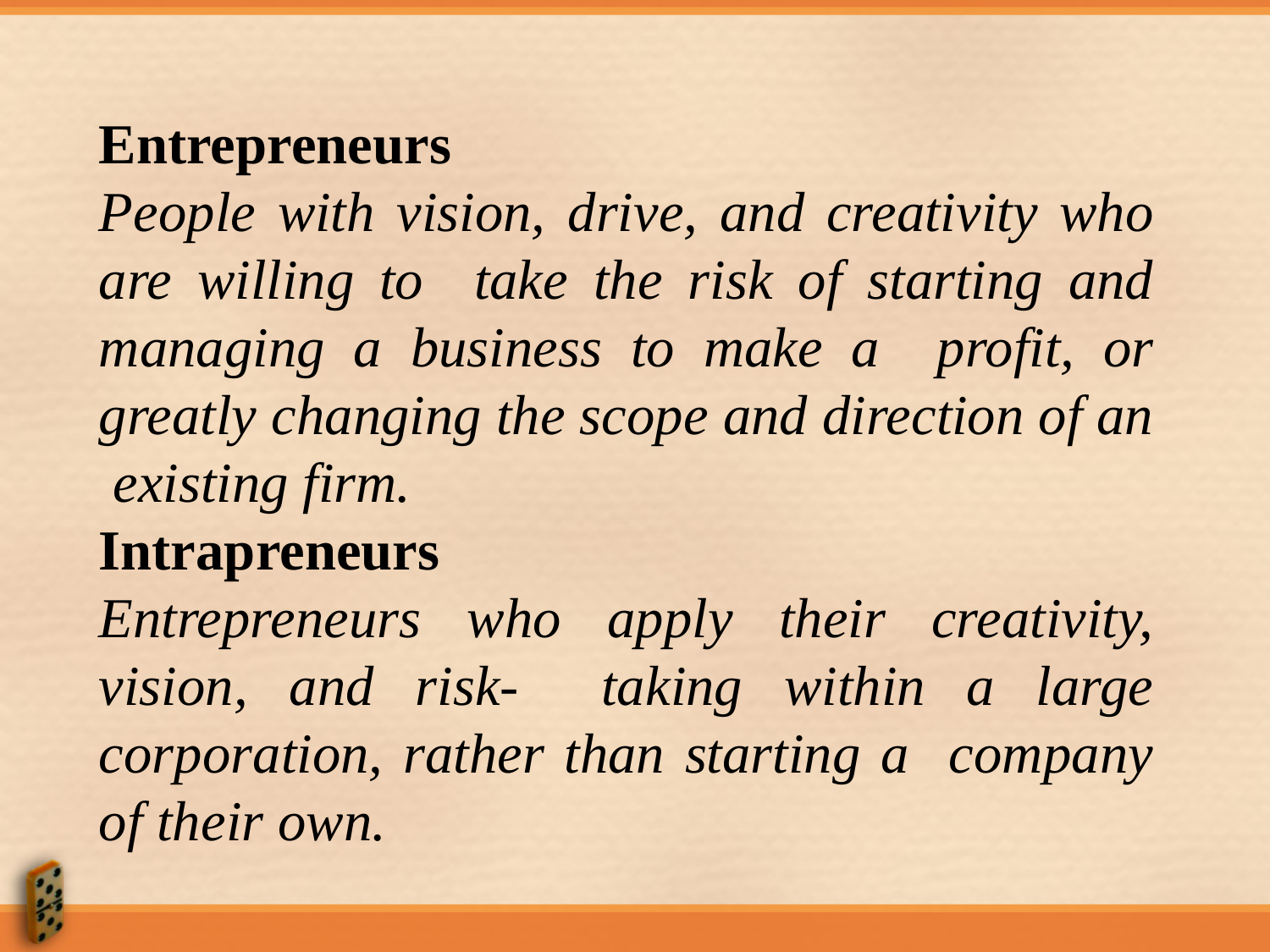

Entrepreneurs
People with vision, drive, and creativity who are willing to  take the risk of starting and managing a business to make a  profit, or greatly changing the scope and direction of an  existing firm.
Intrapreneurs
Entrepreneurs who apply their creativity, vision, and risk-  taking within a large corporation, rather than starting a  company of their own.